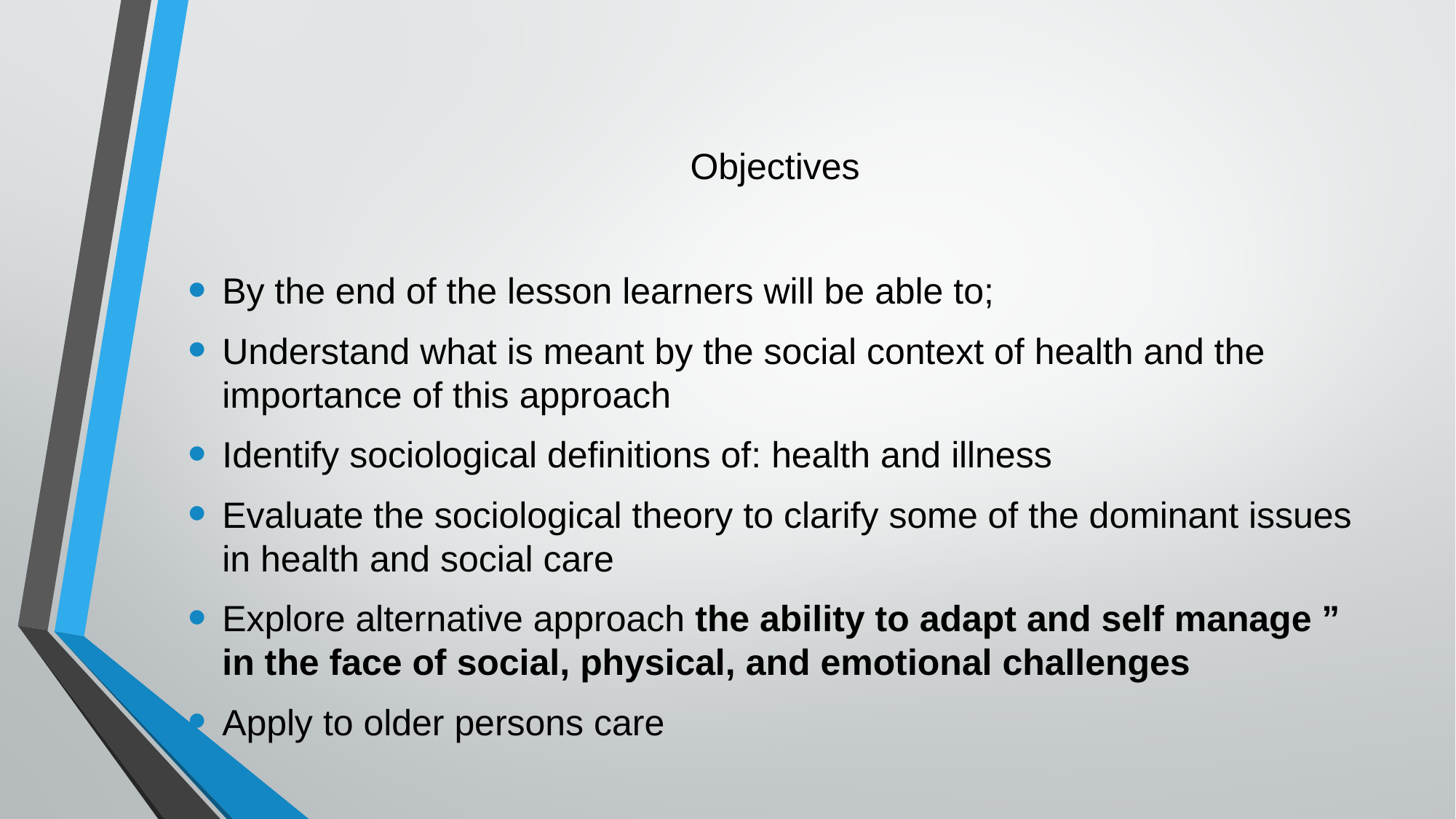

# Objectives
By the end of the lesson learners will be able to;
Understand what is meant by the social context of health and the importance of this approach
Identify sociological definitions of: health and illness
Evaluate the sociological theory to clarify some of the dominant issues in health and social care
Explore alternative approach the ability to adapt and self manage ” in the face of social, physical, and emotional challenges
Apply to older persons care